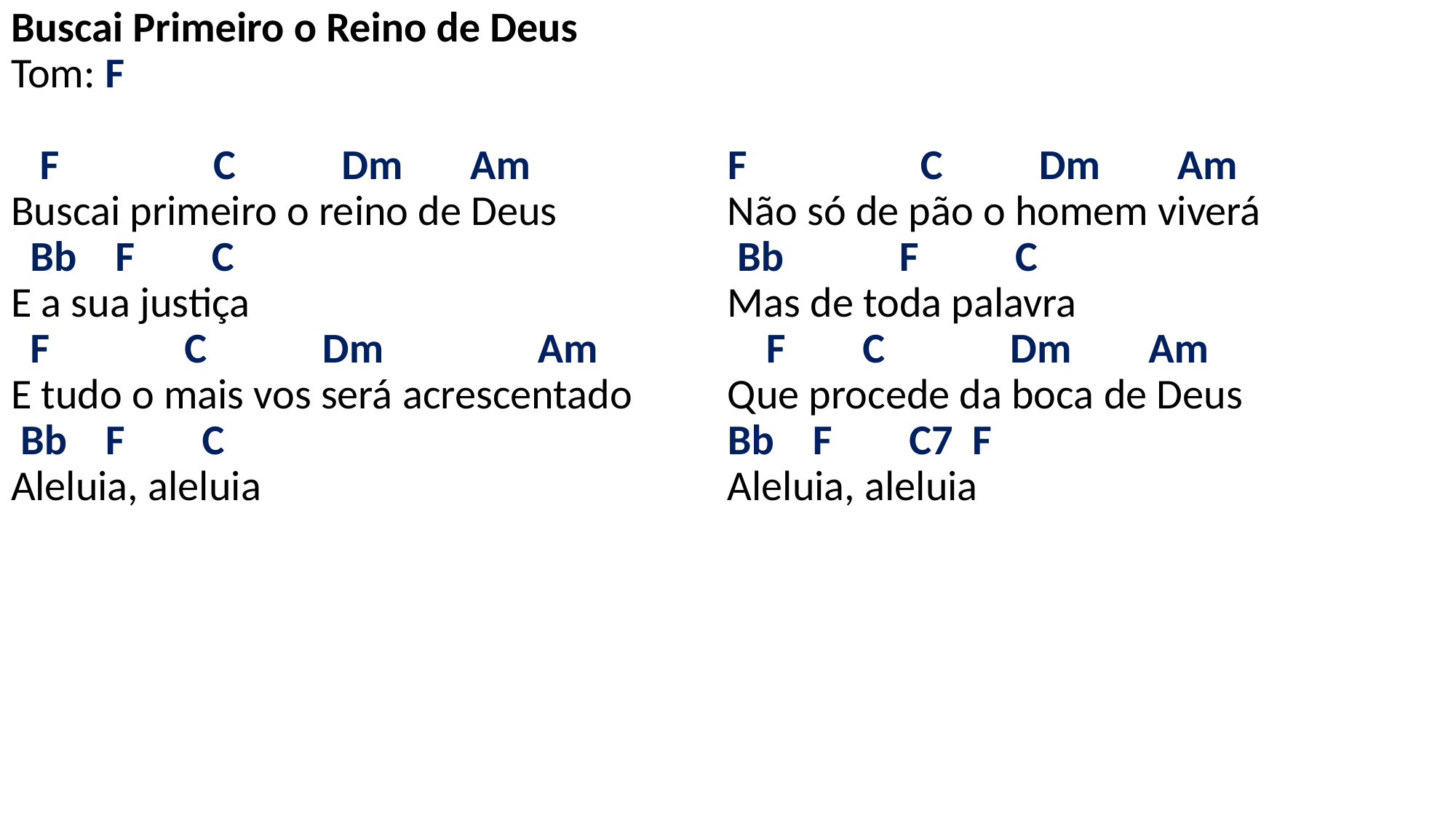

# Buscai Primeiro o Reino de Deus Tom: F F                C           Dm       Am Buscai primeiro o reino de Deus Bb    F        C E a sua justiça F              C            Dm                Am E tudo o mais vos será acrescentado Bb    F        C Aleluia, aleluia F                  C          Dm        Am Não só de pão o homem viverá Bb            F          C Mas de toda palavra F        C             Dm        Am Que procede da boca de Deus Bb    F        C7  F Aleluia, aleluia